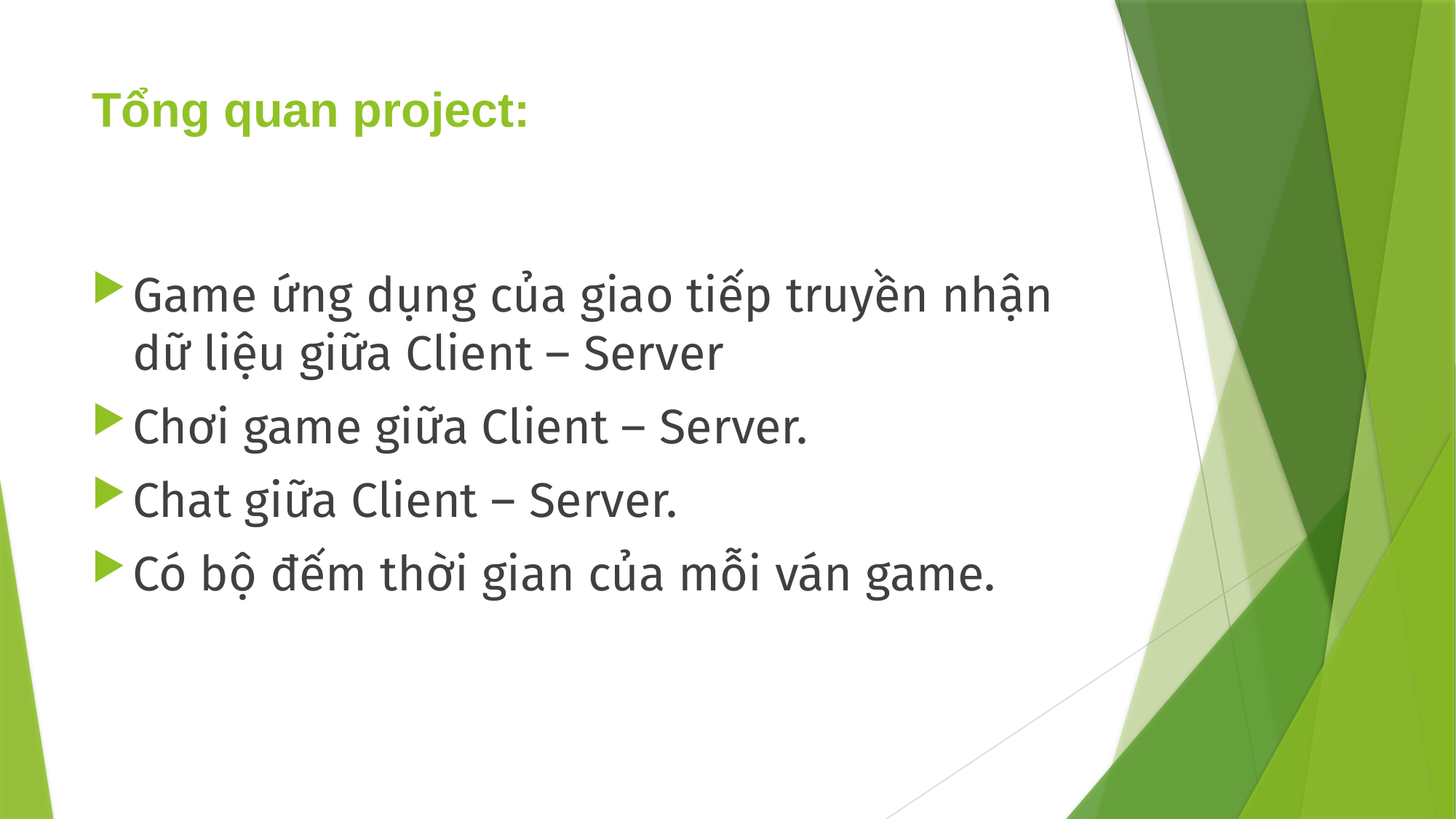

# Tổng quan project:
Game ứng dụng của giao tiếp truyền nhận dữ liệu giữa Client – Server
Chơi game giữa Client – Server.
Chat giữa Client – Server.
Có bộ đếm thời gian của mỗi ván game.